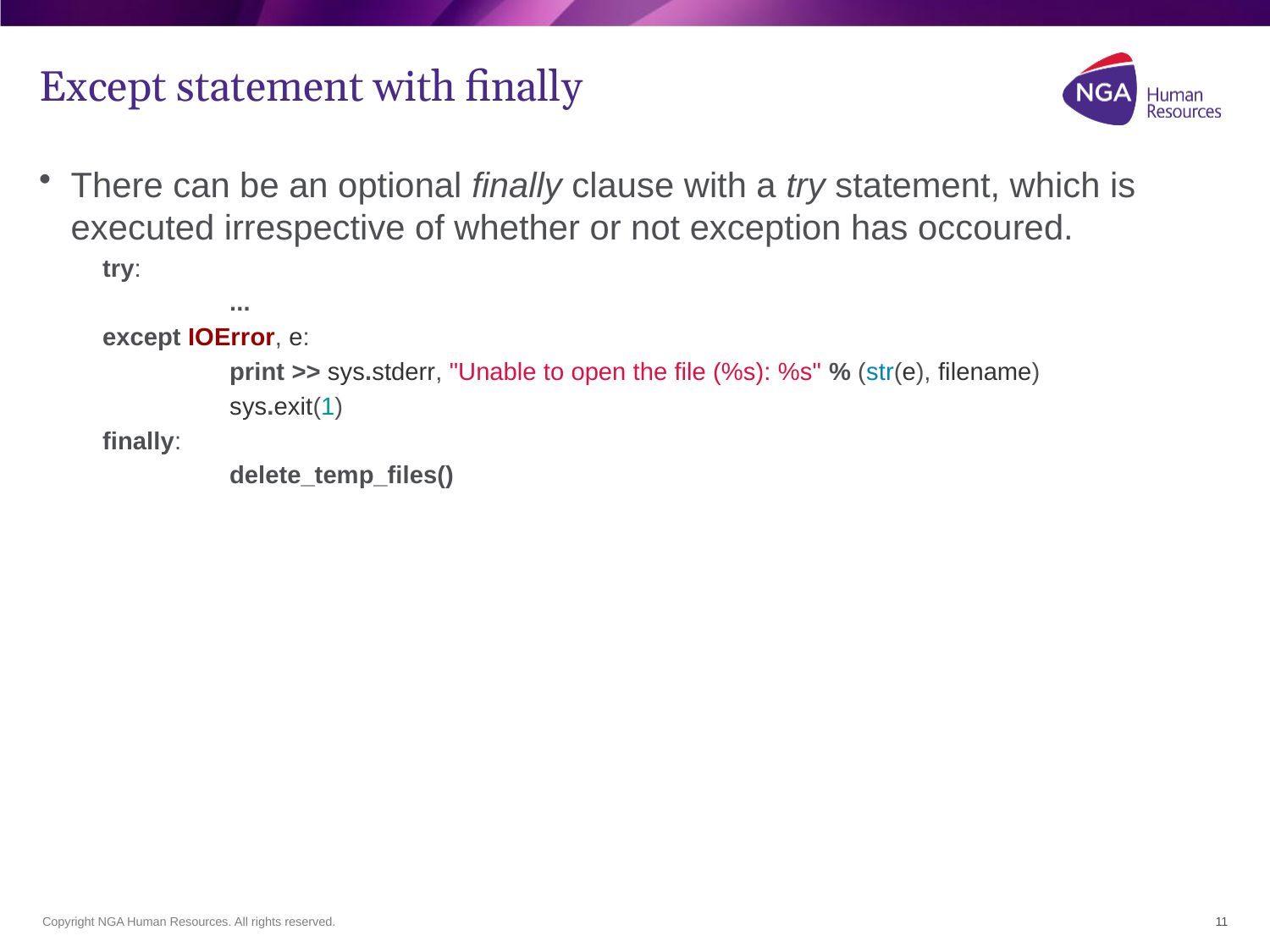

# Except statement with finally
There can be an optional finally clause with a try statement, which is executed irrespective of whether or not exception has occoured.
try:
	...
except IOError, e:
	print >> sys.stderr, "Unable to open the file (%s): %s" % (str(e), filename)
	sys.exit(1)
finally:
	delete_temp_files()

11